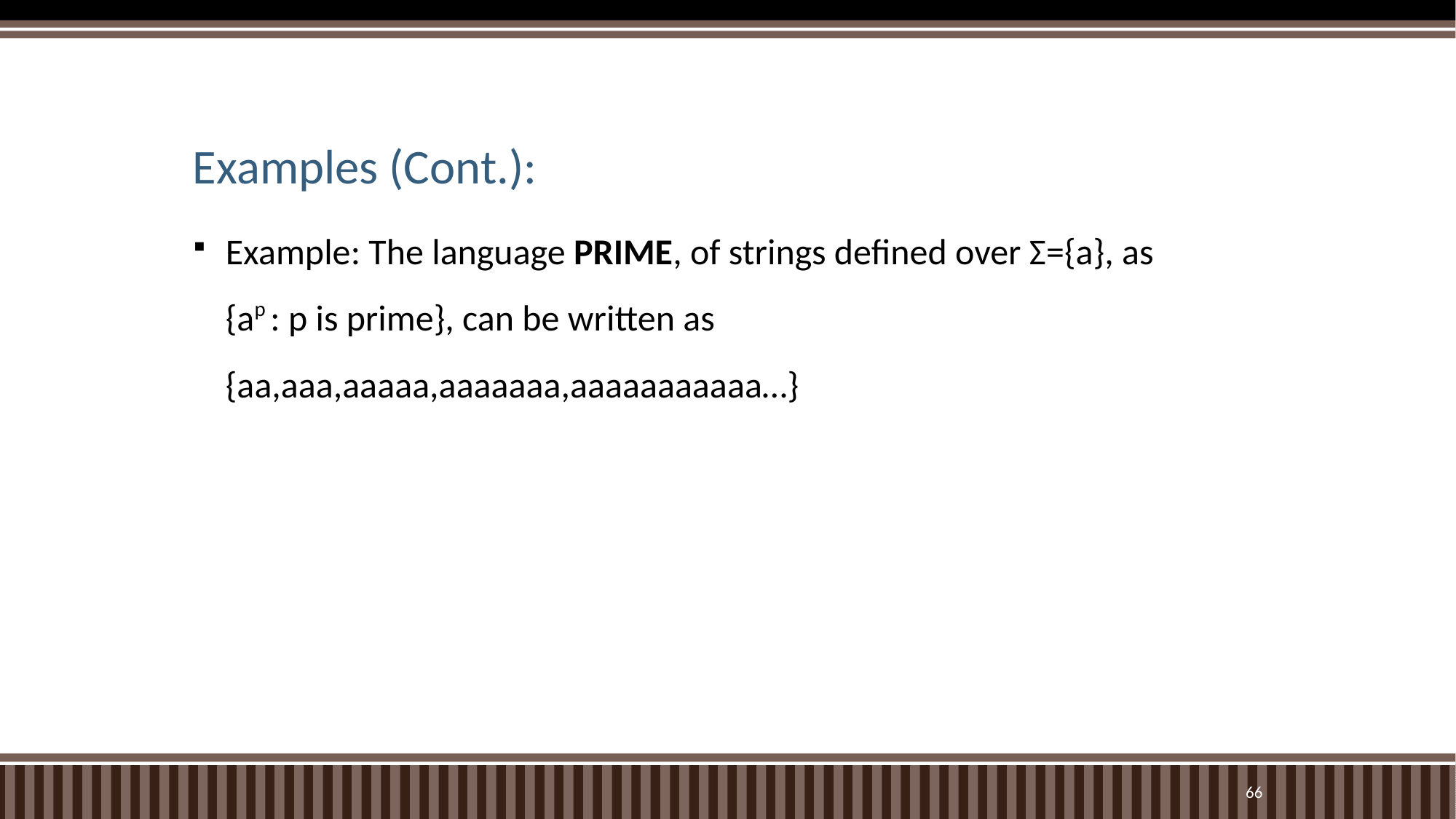

# Examples (Cont.):
Example: The language PRIME, of strings defined over Σ={a}, as
	{ap : p is prime}, can be written as
	{aa,aaa,aaaaa,aaaaaaa,aaaaaaaaaaa…}

66